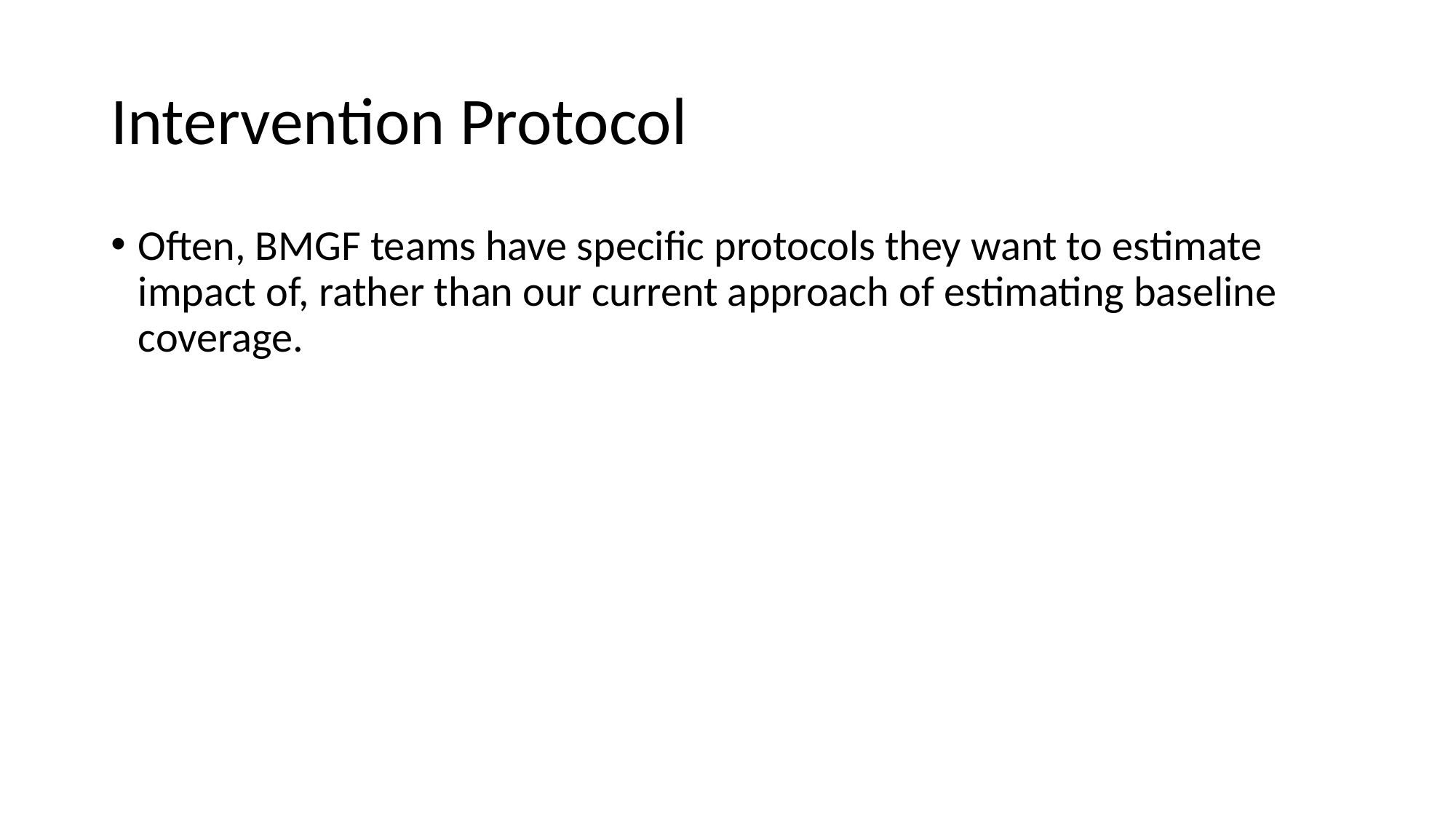

# Intervention Protocol
Often, BMGF teams have specific protocols they want to estimate impact of, rather than our current approach of estimating baseline coverage.